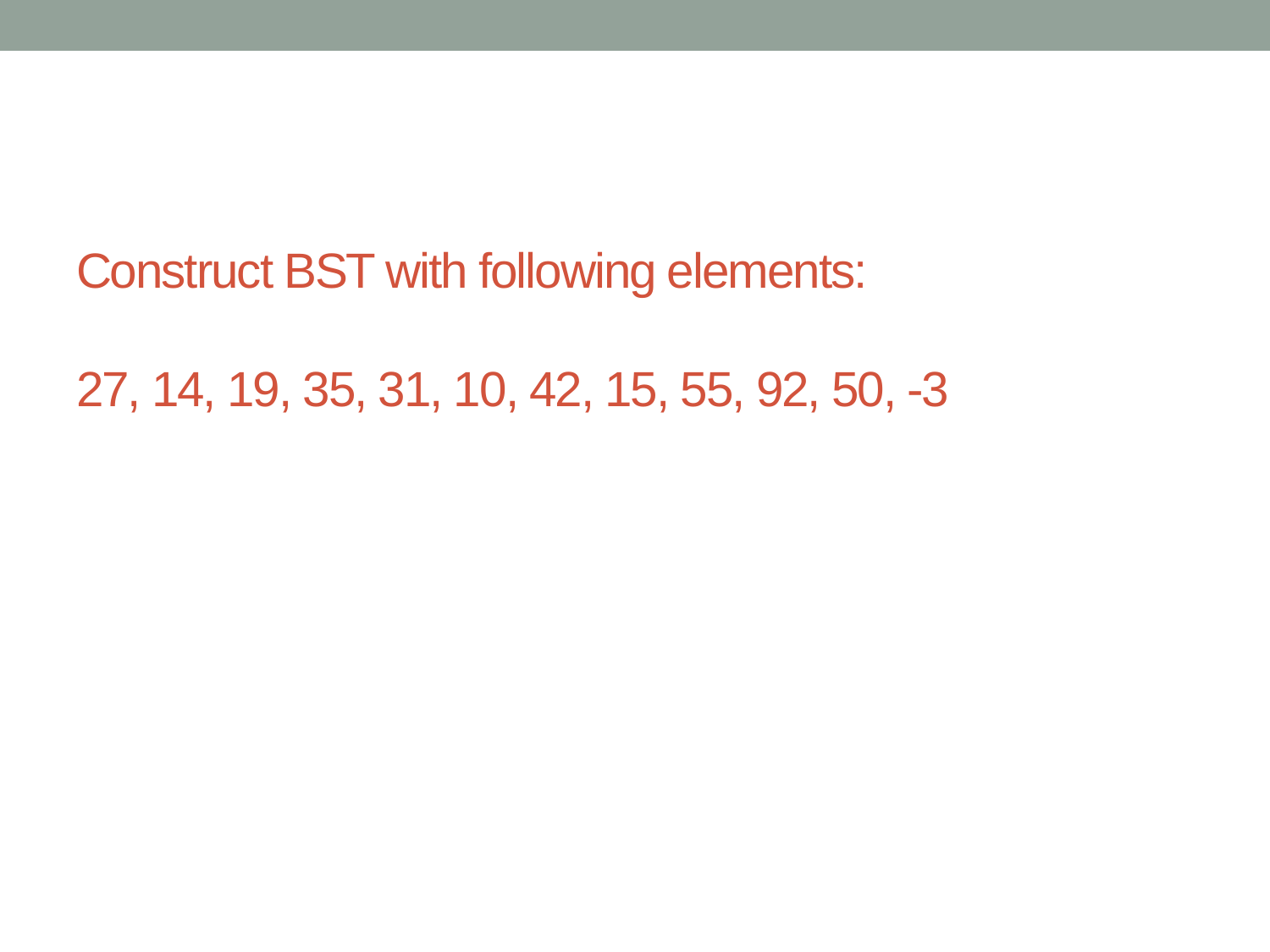

# Construct BST with following elements: 27, 14, 19, 35, 31, 10, 42, 15, 55, 92, 50, -3